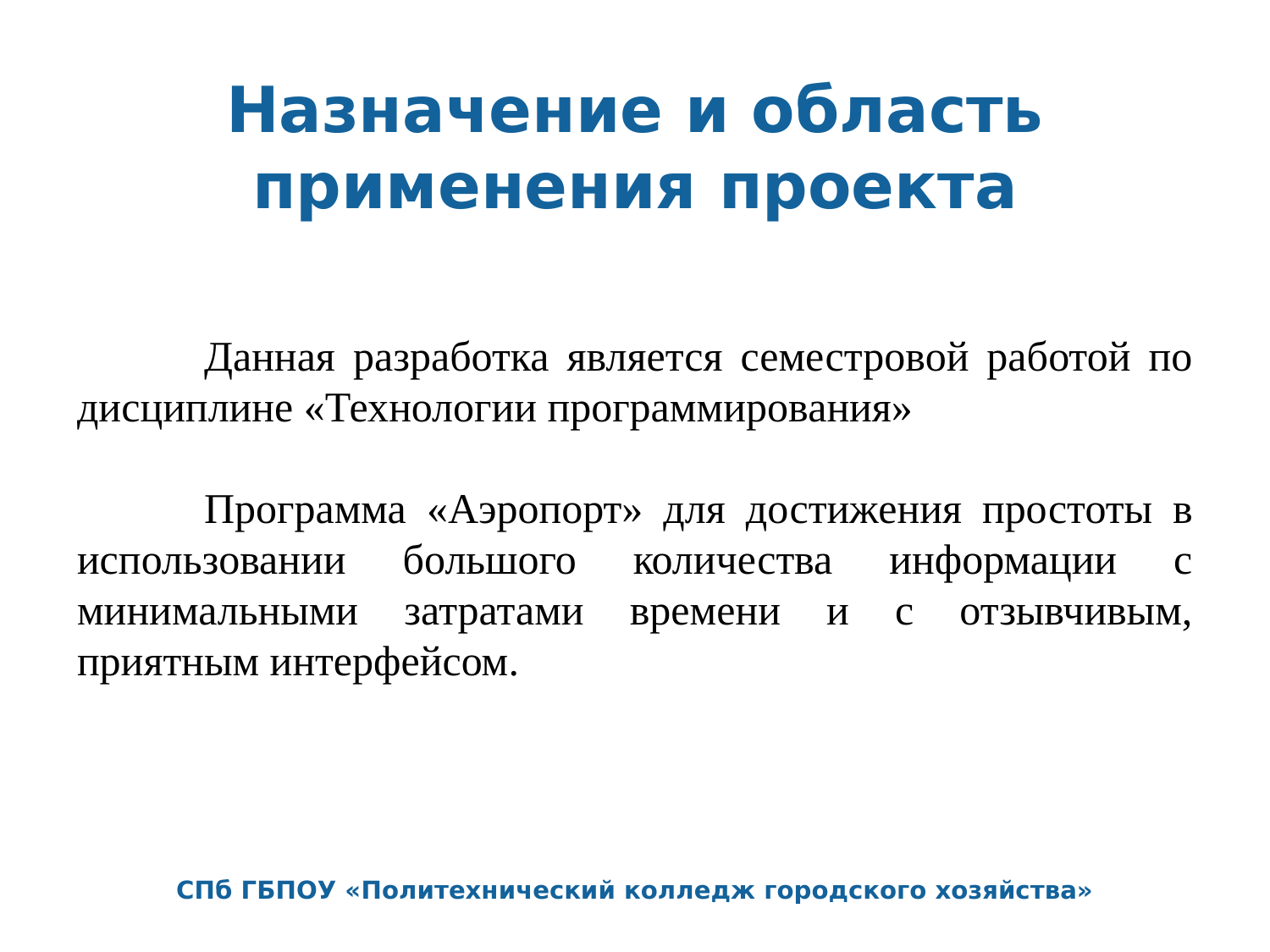

Назначение и область применения проекта
	Данная разработка является семестровой работой по дисциплине «Технологии программирования»

	Программа «Аэропорт» для достижения простоты в использовании большого количества информации с минимальными затратами времени и с отзывчивым, приятным интерфейсом.
СПб ГБПОУ «Политехнический колледж городского хозяйства»